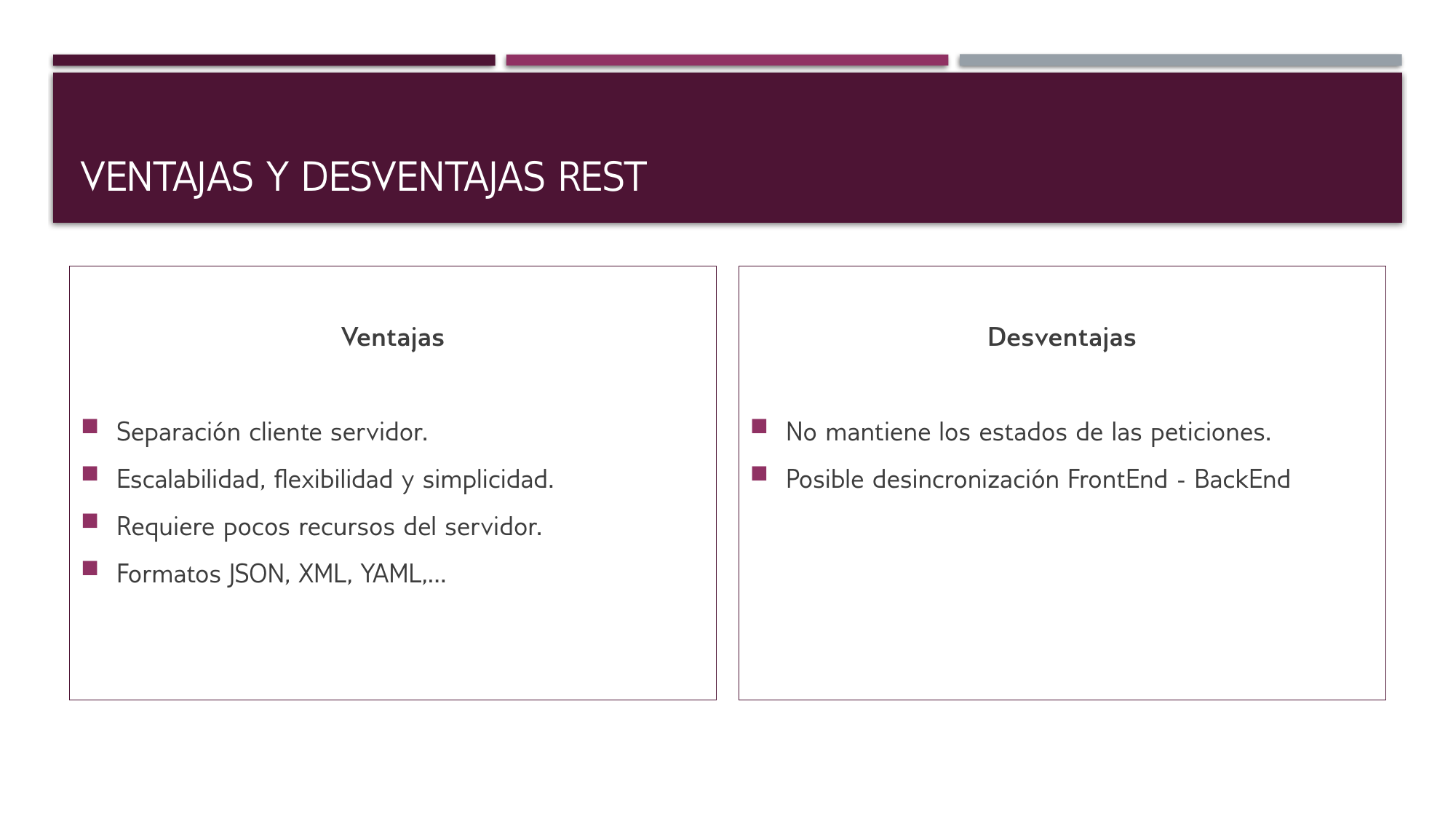

# Ventajas y desventajas REST

Ventajas

Separación cliente servidor.
Escalabilidad, flexibilidad y simplicidad.
Requiere pocos recursos del servidor.
Formatos JSON, XML, YAML,…

Desventajas

No mantiene los estados de las peticiones.
Posible desincronización FrontEnd - BackEnd